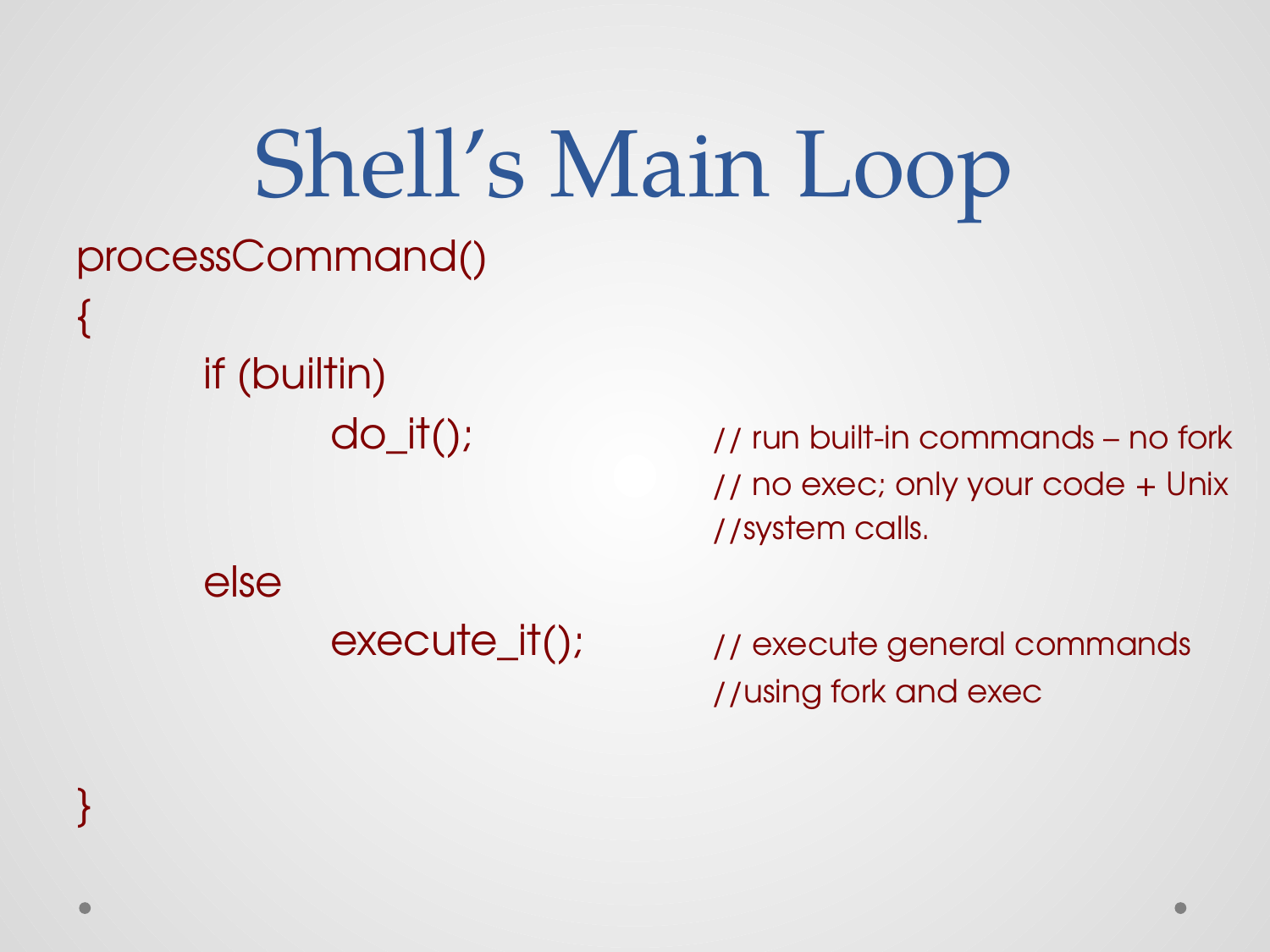

# Shell’s Main Loop
processCommand()
{
	if (builtin)
		do_it();		// run built-in commands – no fork
					// no exec; only your code + Unix
					//system calls.
	else
		execute_it();	// execute general commands
					//using fork and exec

}